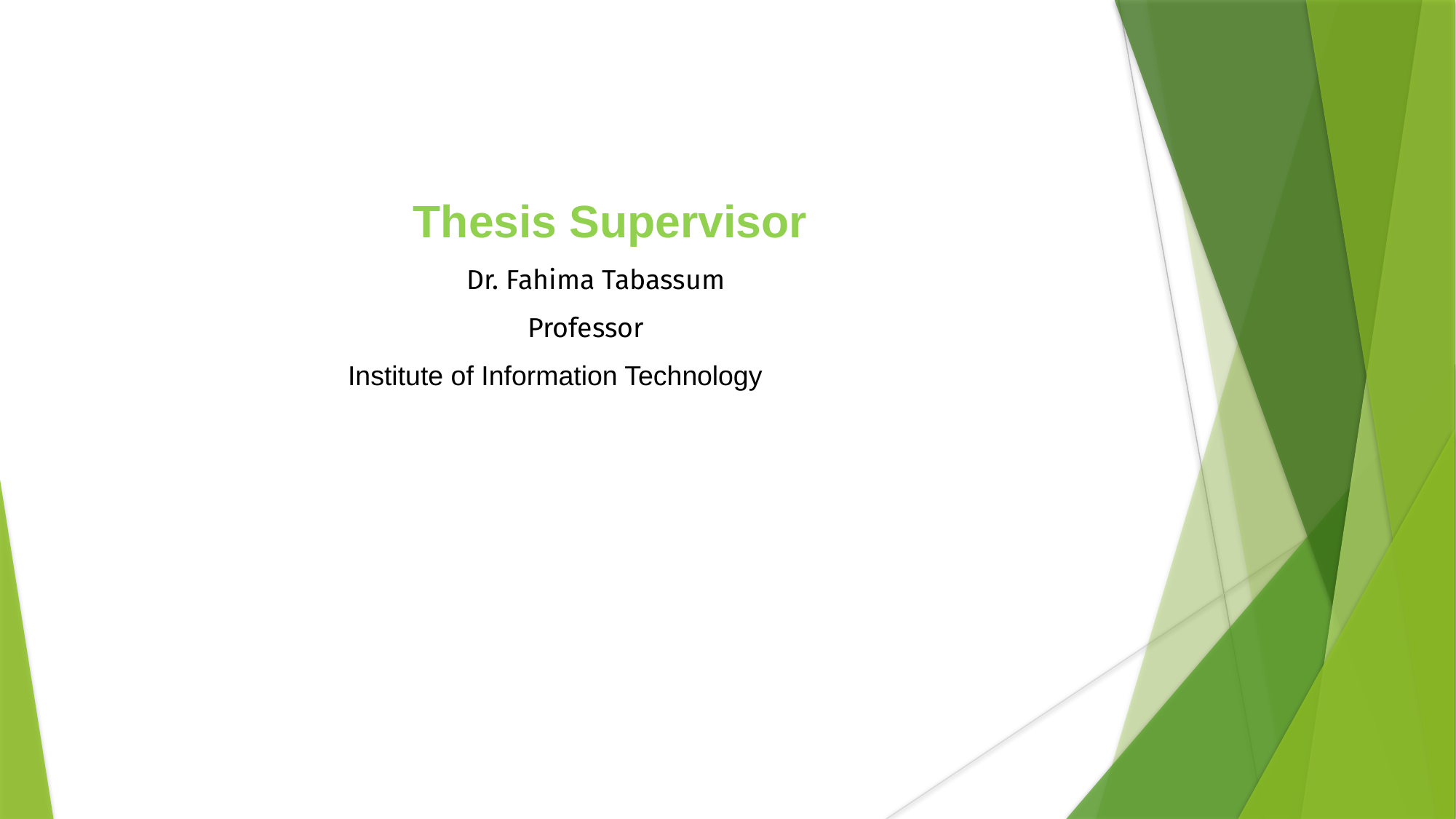

Thesis Supervisor
                                              Dr. Fahima Tabassum
                                                      Professor
                                Institute of Information Technology